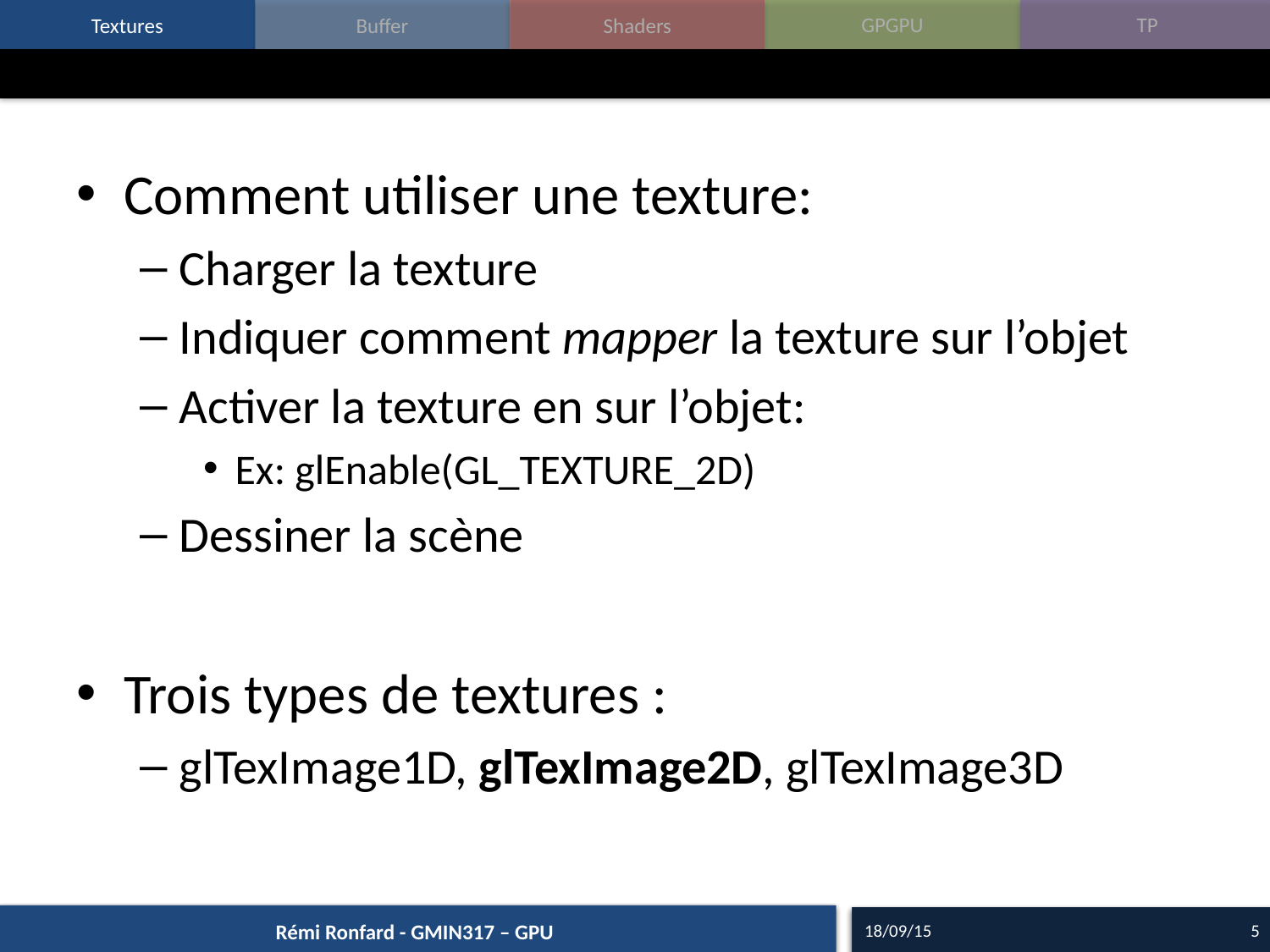

#
Comment utiliser une texture:
Charger la texture
Indiquer comment mapper la texture sur l’objet
Activer la texture en sur l’objet:
Ex: glEnable(GL_TEXTURE_2D)
Dessiner la scène

Trois types de textures :
glTexImage1D, glTexImage2D, glTexImage3D
18/09/15
5
Rémi Ronfard - GMIN317 – GPU